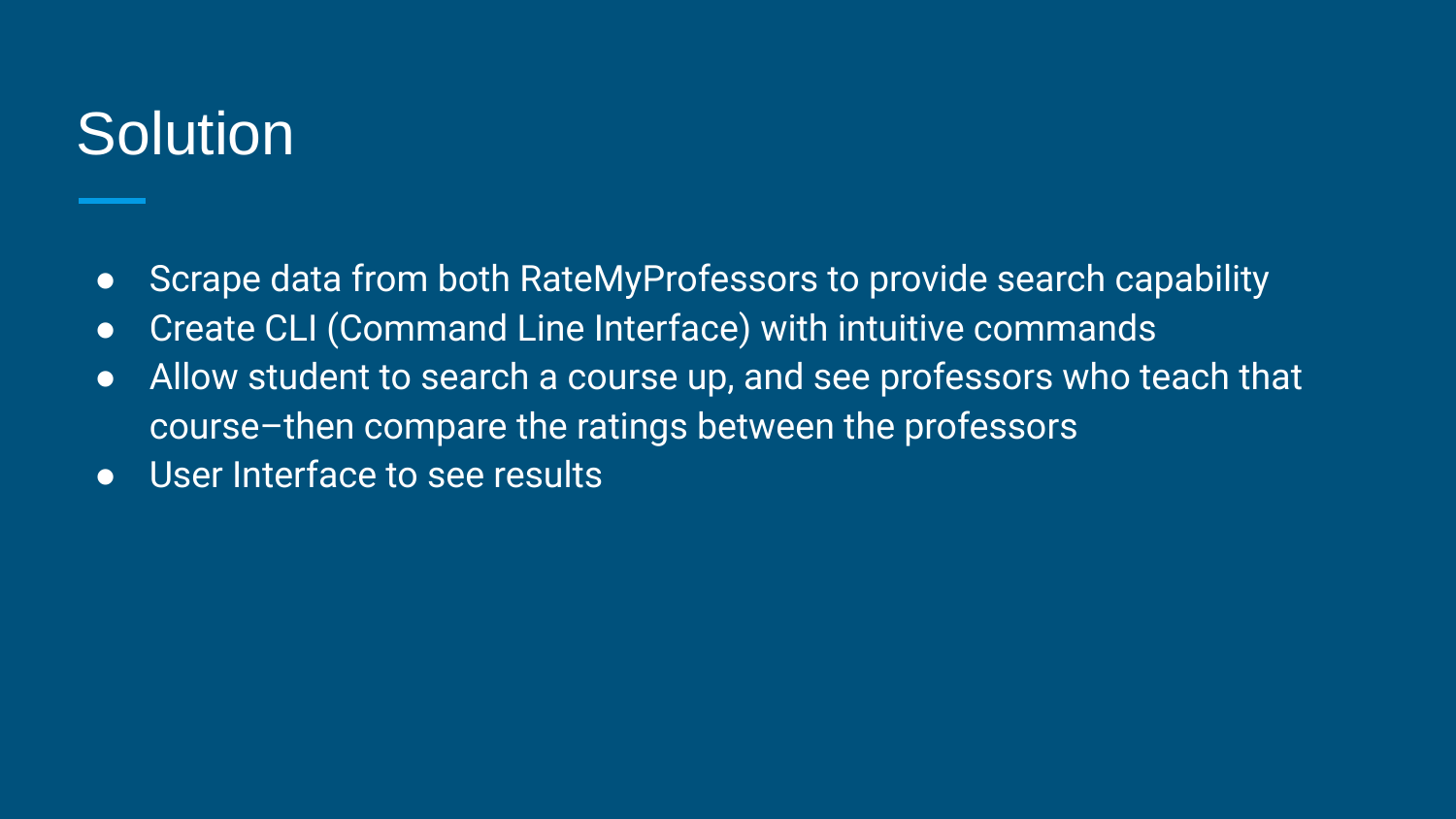

# Solution
Scrape data from both RateMyProfessors to provide search capability
Create CLI (Command Line Interface) with intuitive commands
Allow student to search a course up, and see professors who teach that course–then compare the ratings between the professors
User Interface to see results